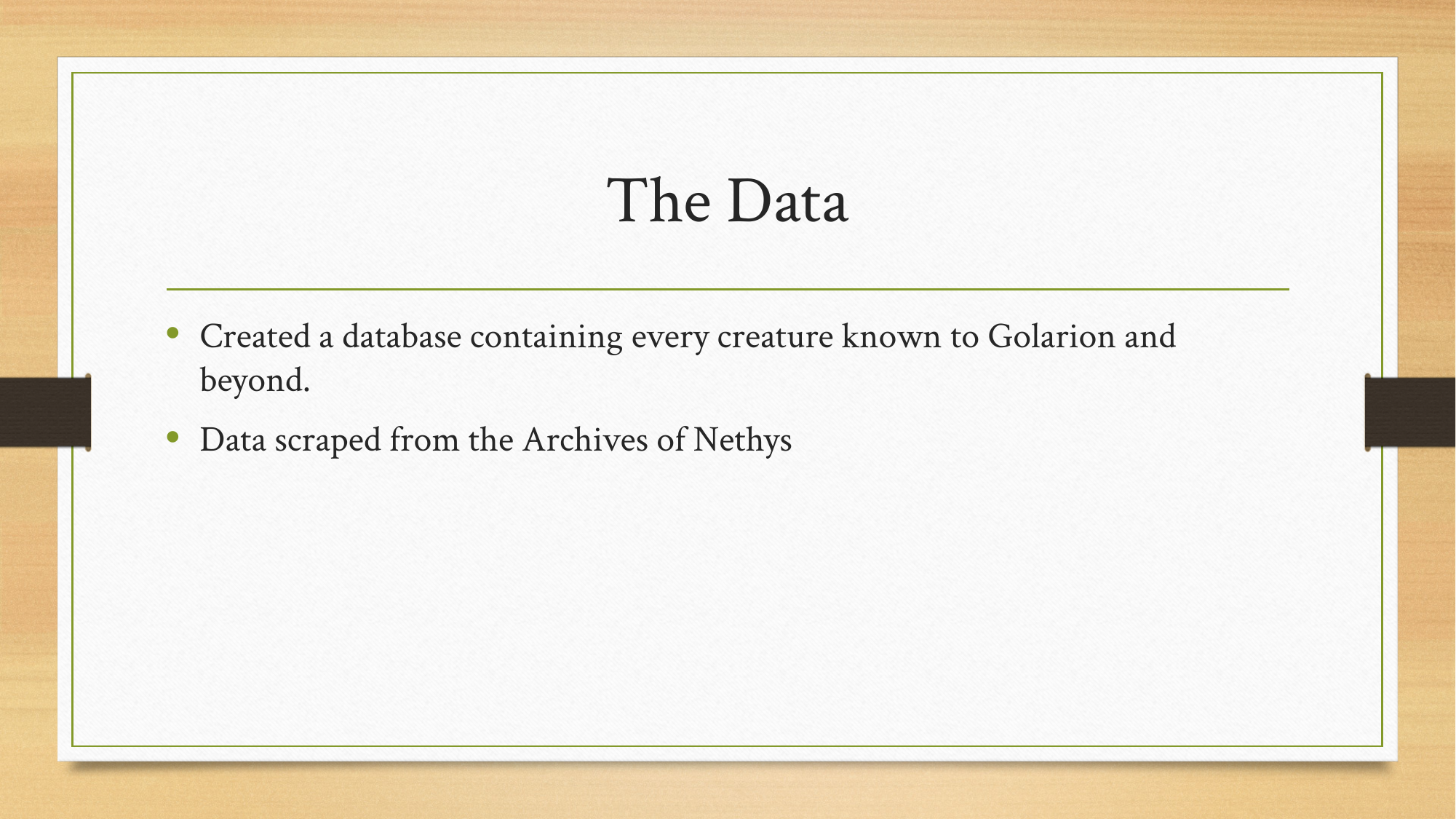

# The Data
Created a database containing every creature known to Golarion and beyond.
Data scraped from the Archives of Nethys